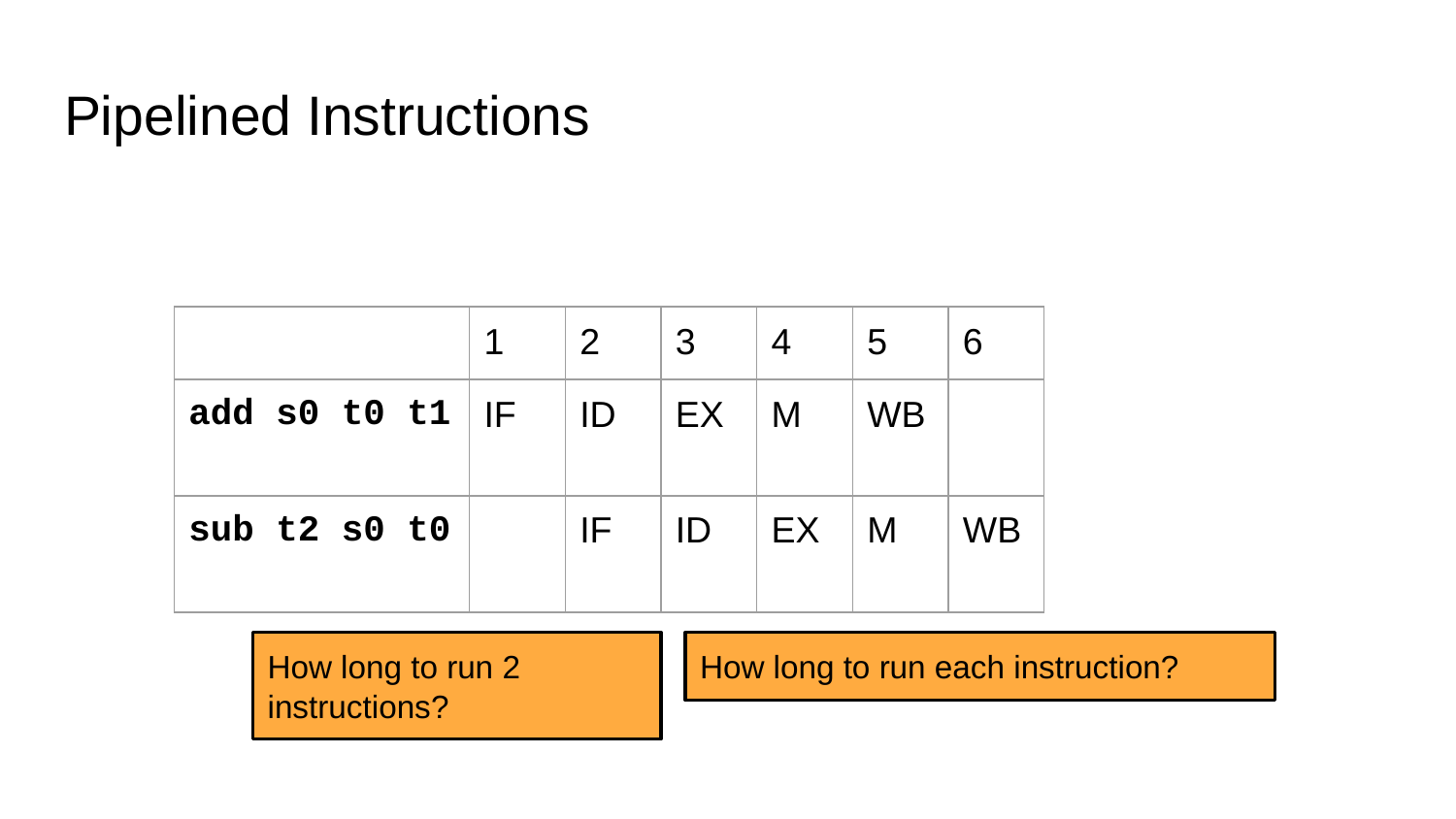

# Pipelined Instructions
|  | 1 | 2 | 3 | 4 | 5 | 6 |
| --- | --- | --- | --- | --- | --- | --- |
| add s0 t0 t1 | IF | ID | EX | M | WB |  |
| sub t2 s0 t0 |  | IF | ID | EX | M | WB |
How long to run 2 instructions?
How long to run each instruction?